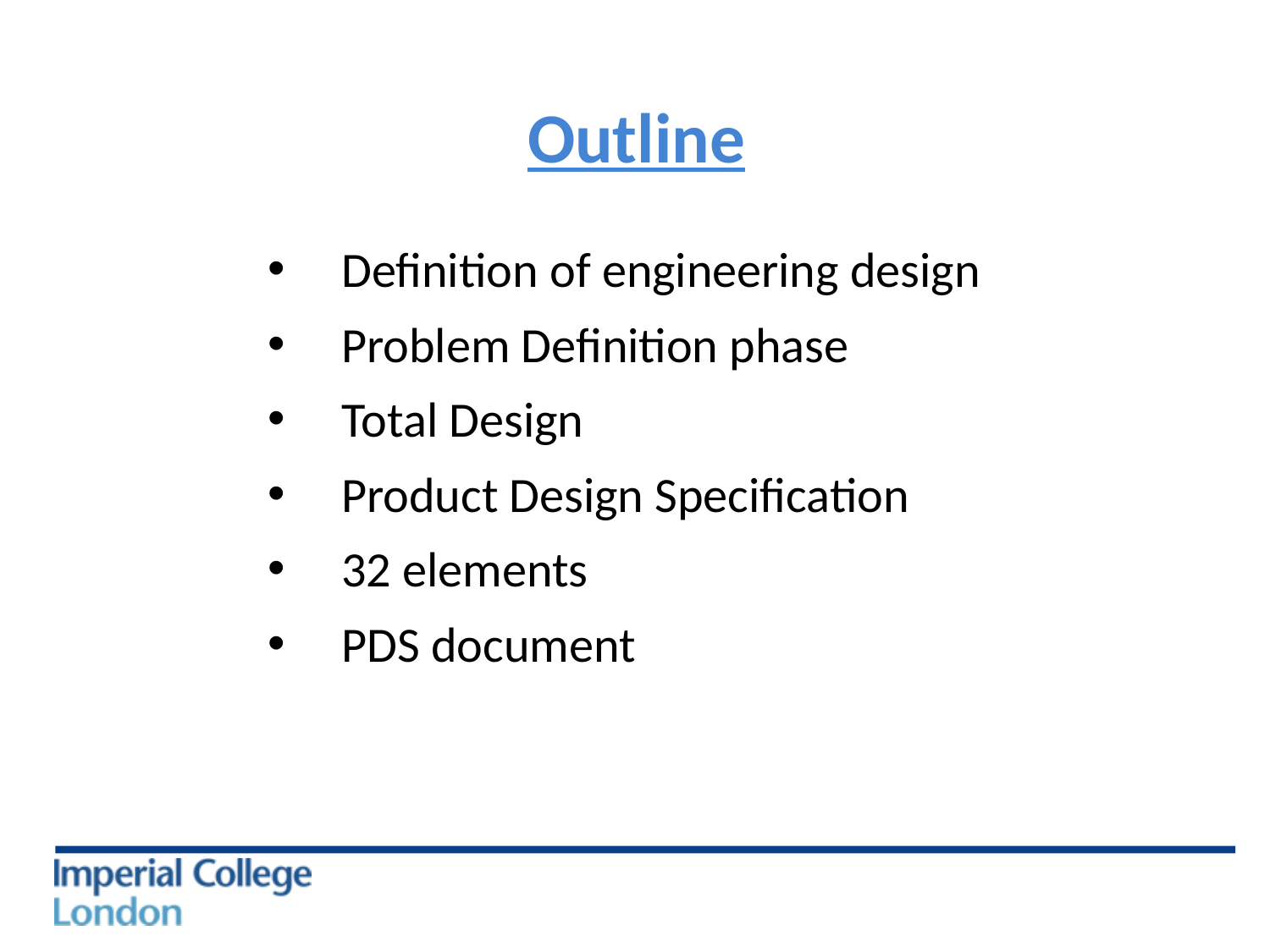

# Outline
Definition of engineering design
Problem Definition phase
Total Design
Product Design Specification
32 elements
PDS document